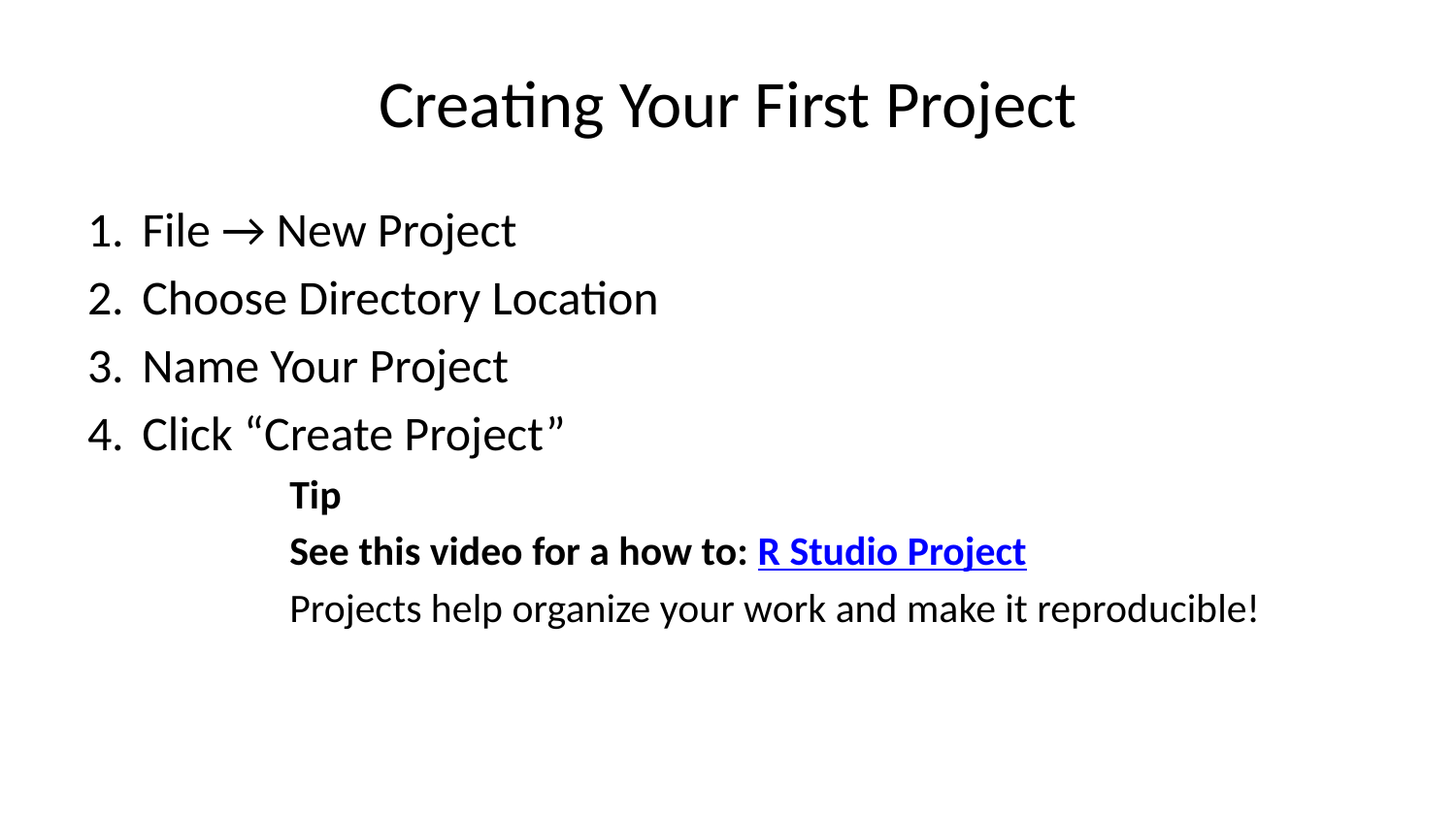

# Creating Your First Project
File → New Project
Choose Directory Location
Name Your Project
Click “Create Project”
Tip
See this video for a how to: R Studio Project
Projects help organize your work and make it reproducible!